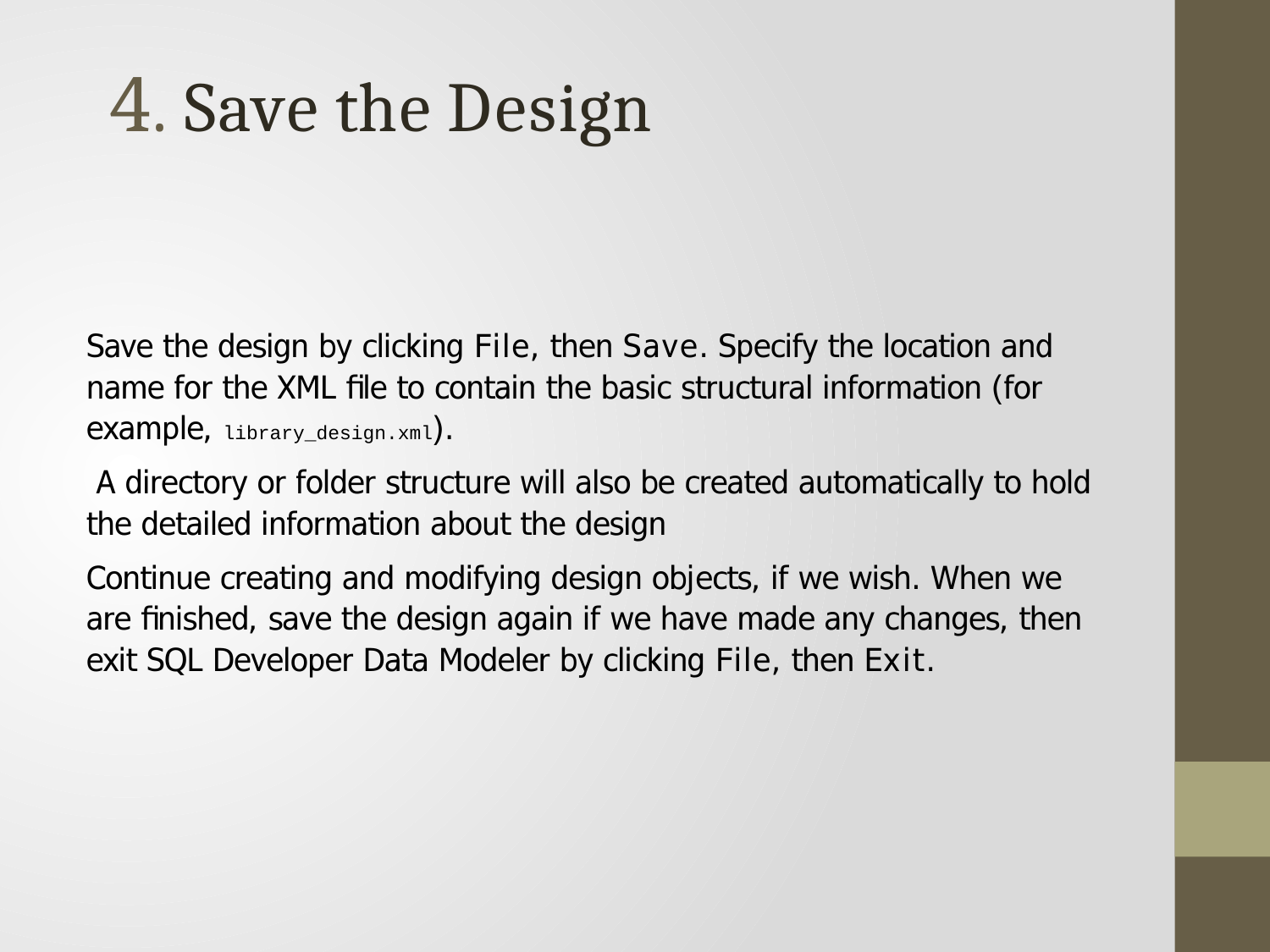

4. Save the Design

Save the design by clicking File, then Save. Specify the location and name for the XML file to contain the basic structural information (for example, library_design.xml).
 A directory or folder structure will also be created automatically to hold the detailed information about the design
Continue creating and modifying design objects, if we wish. When we are finished, save the design again if we have made any changes, then exit SQL Developer Data Modeler by clicking File, then Exit.